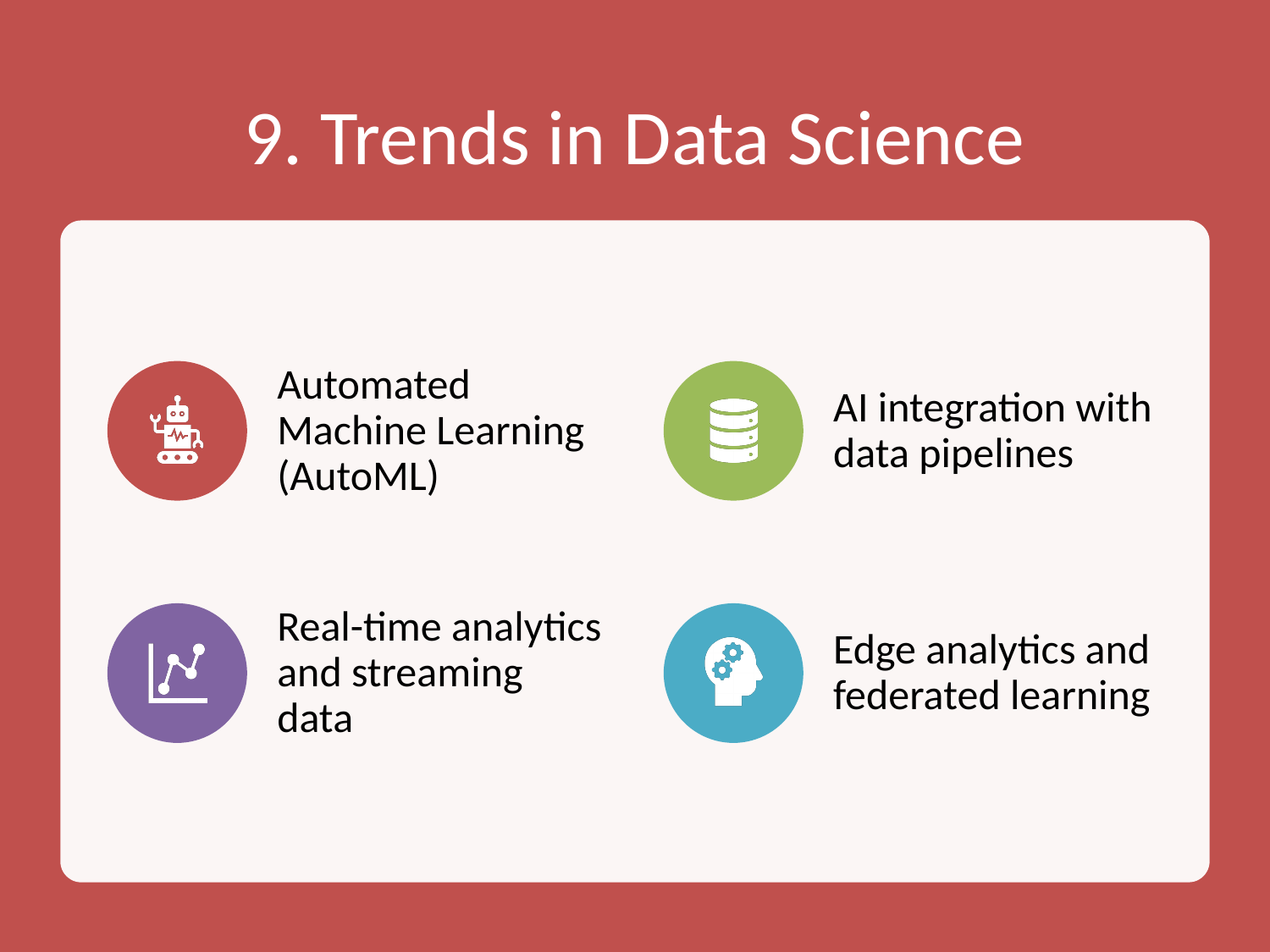

# 9. Trends in Data Science

Automated Machine Learning (AutoML)
AI integration with data pipelines
Real-time analytics and streaming data
Edge analytics and federated learning